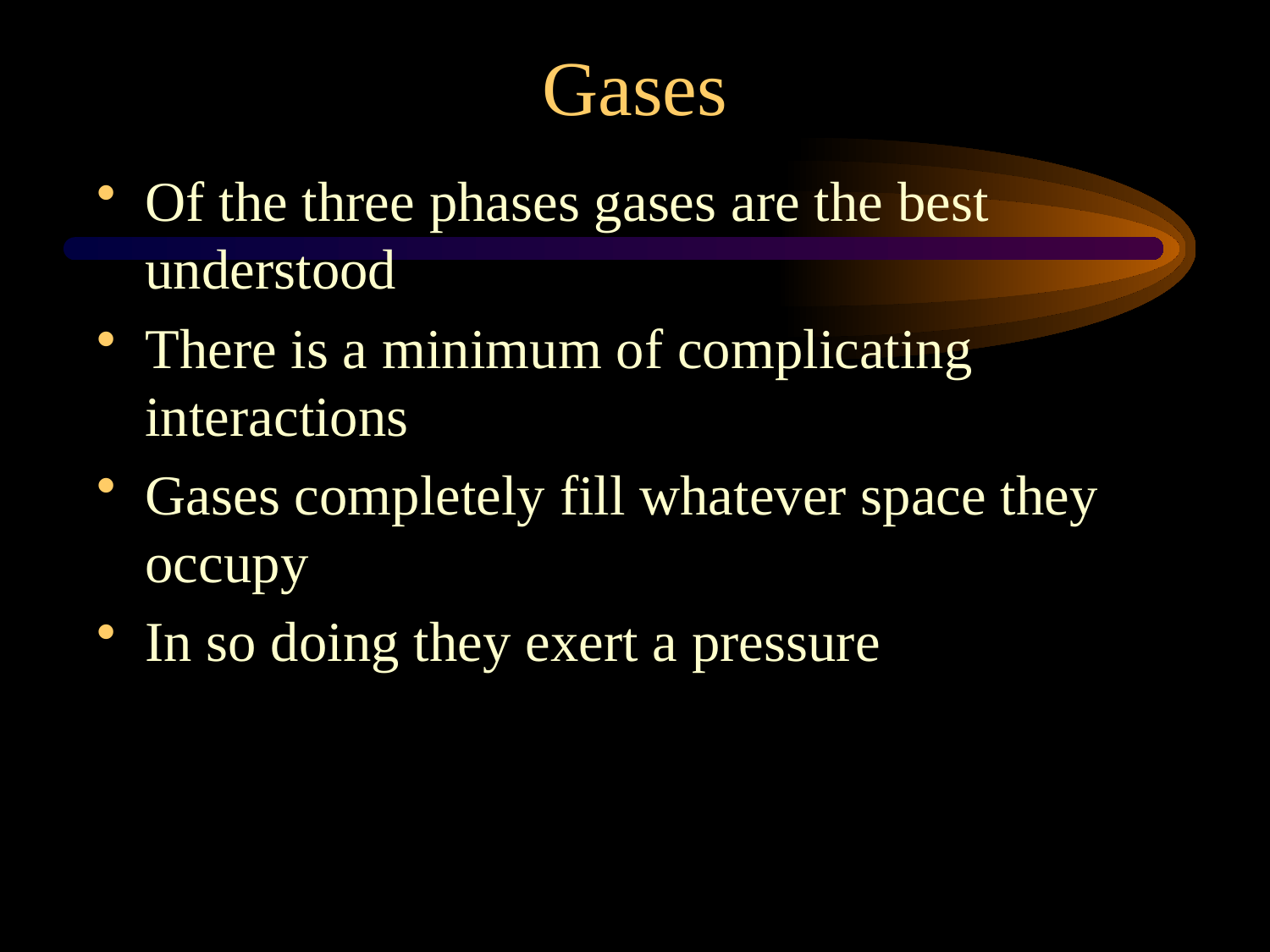

Gases
Of the three phases gases are the best understood
There is a minimum of complicating interactions
Gases completely fill whatever space they occupy
In so doing they exert a pressure